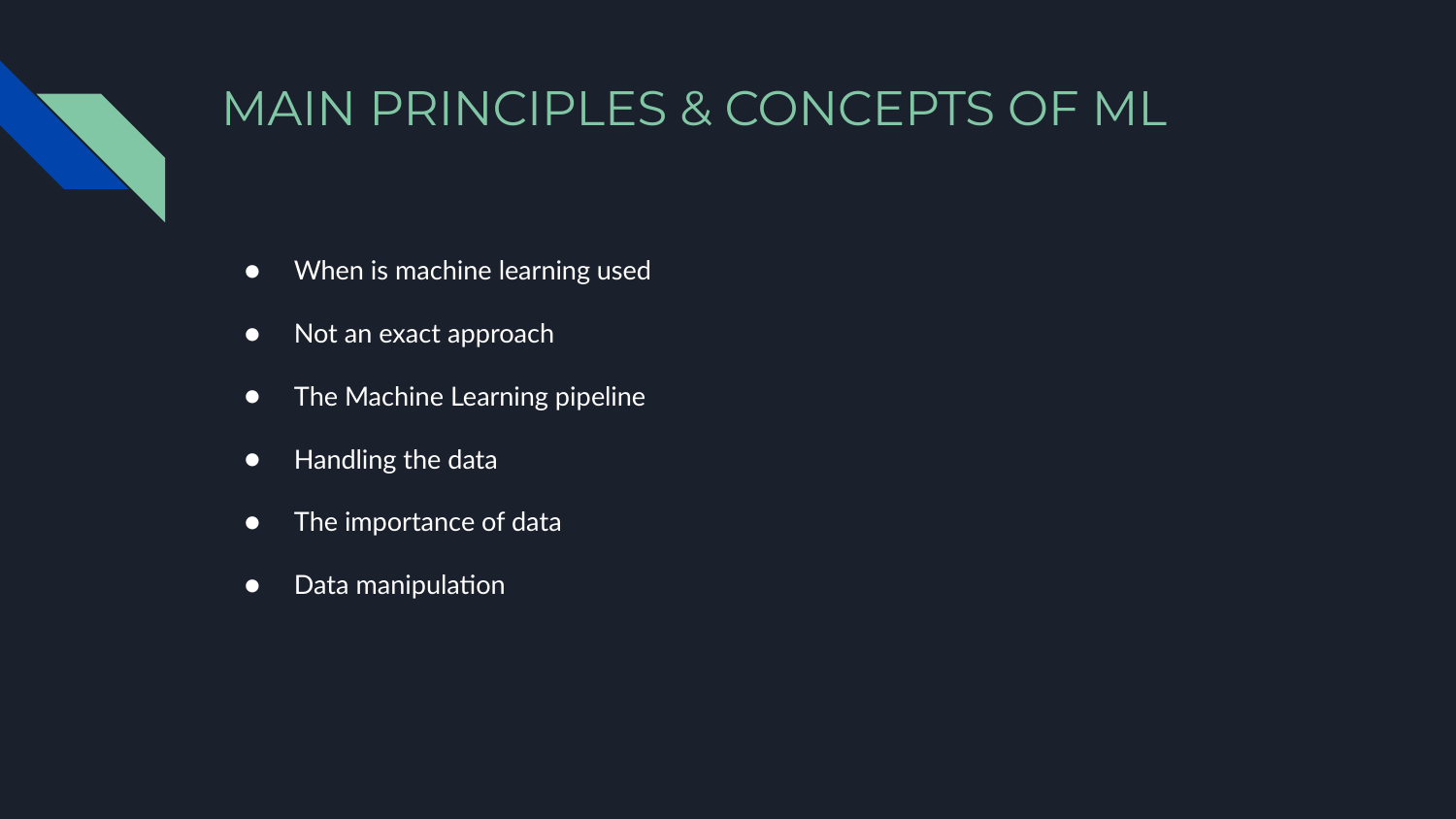

# MAIN PRINCIPLES & CONCEPTS OF ML
When is machine learning used
Not an exact approach
The Machine Learning pipeline
Handling the data
The importance of data
Data manipulation